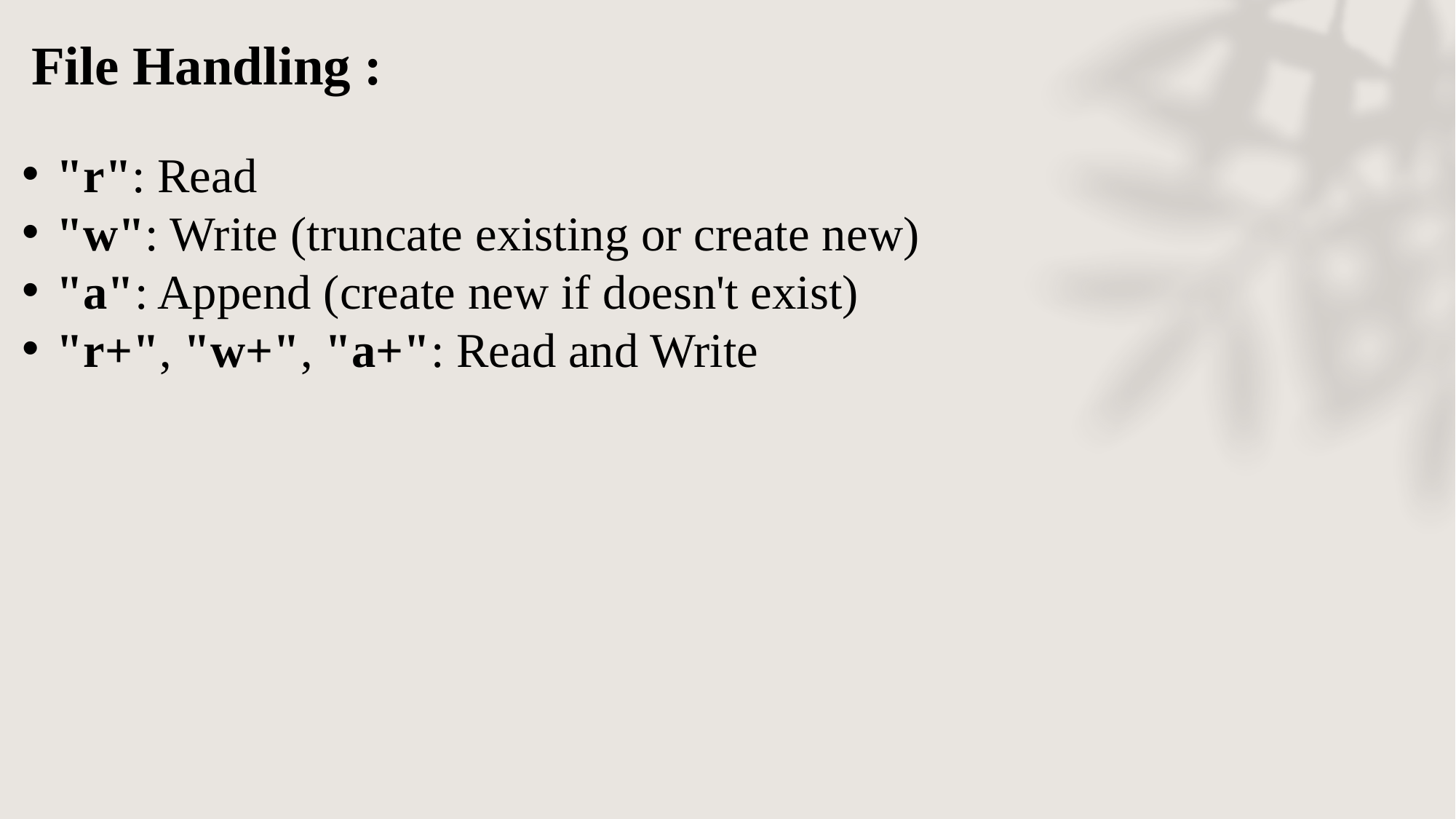

File Handling :

"r": Read
"w": Write (truncate existing or create new)
"a": Append (create new if doesn't exist)
"r+", "w+", "a+": Read and Write